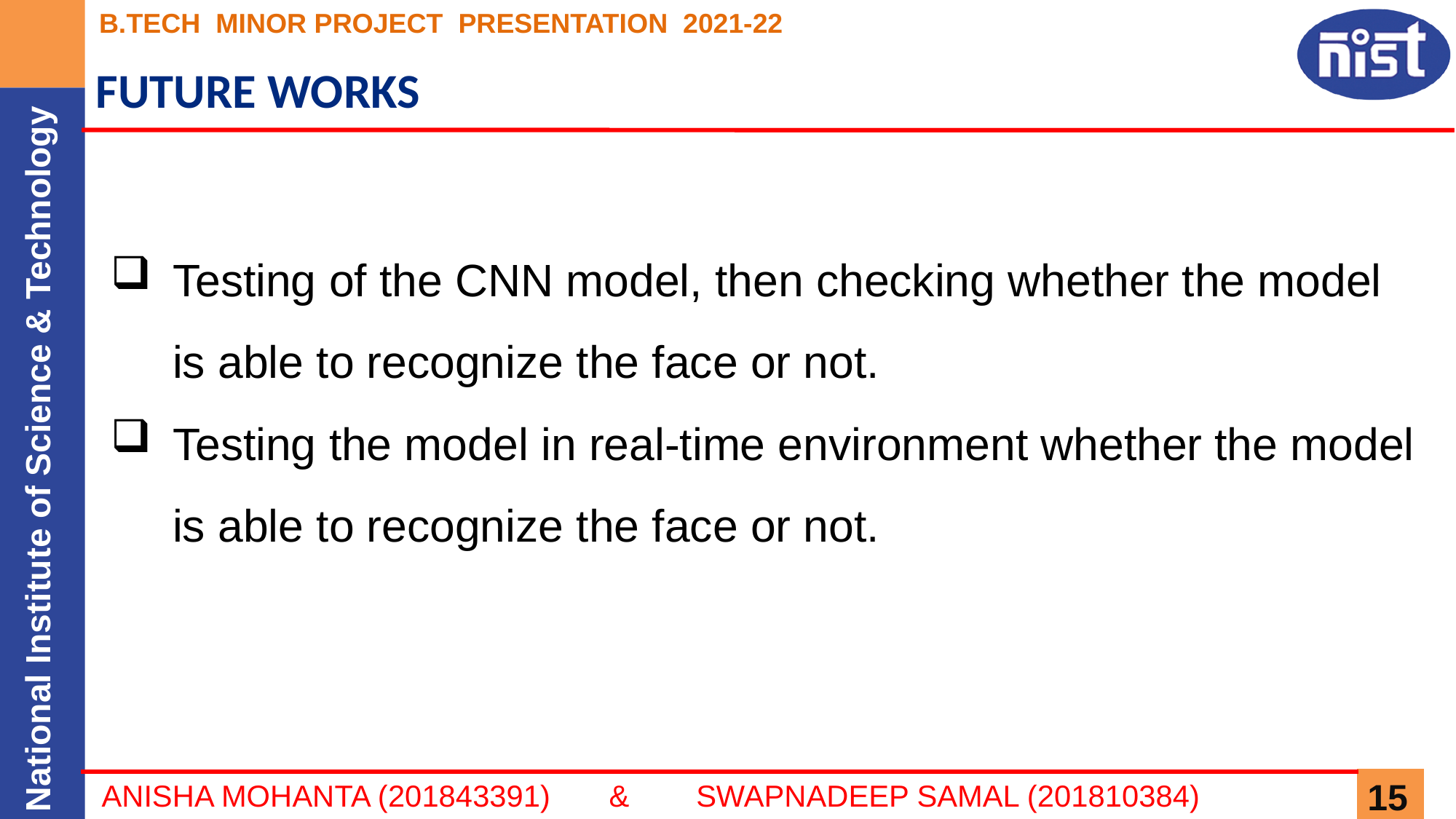

# FUTURE WORKS
Testing of the CNN model, then checking whether the model is able to recognize the face or not.
Testing the model in real-time environment whether the model is able to recognize the face or not.